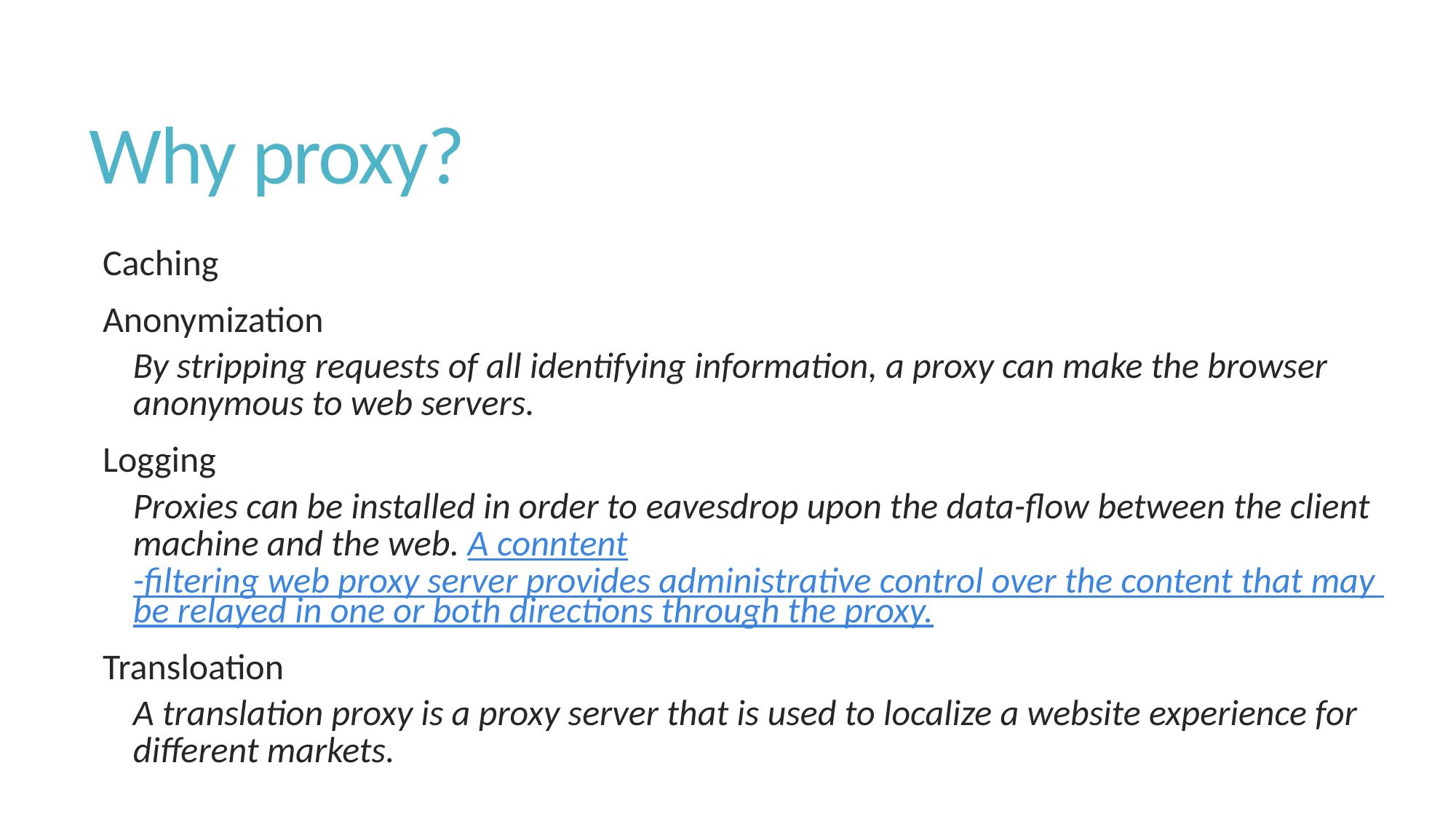

# Why proxy?
Caching
Anonymization
By stripping requests of all identifying information, a proxy can make the browser anonymous to web servers.
Logging
Proxies can be installed in order to eavesdrop upon the data-flow between the client machine and the web. A conntent-filtering web proxy server provides administrative control over the content that may be relayed in one or both directions through the proxy.
Transloation
A translation proxy is a proxy server that is used to localize a website experience for different markets.